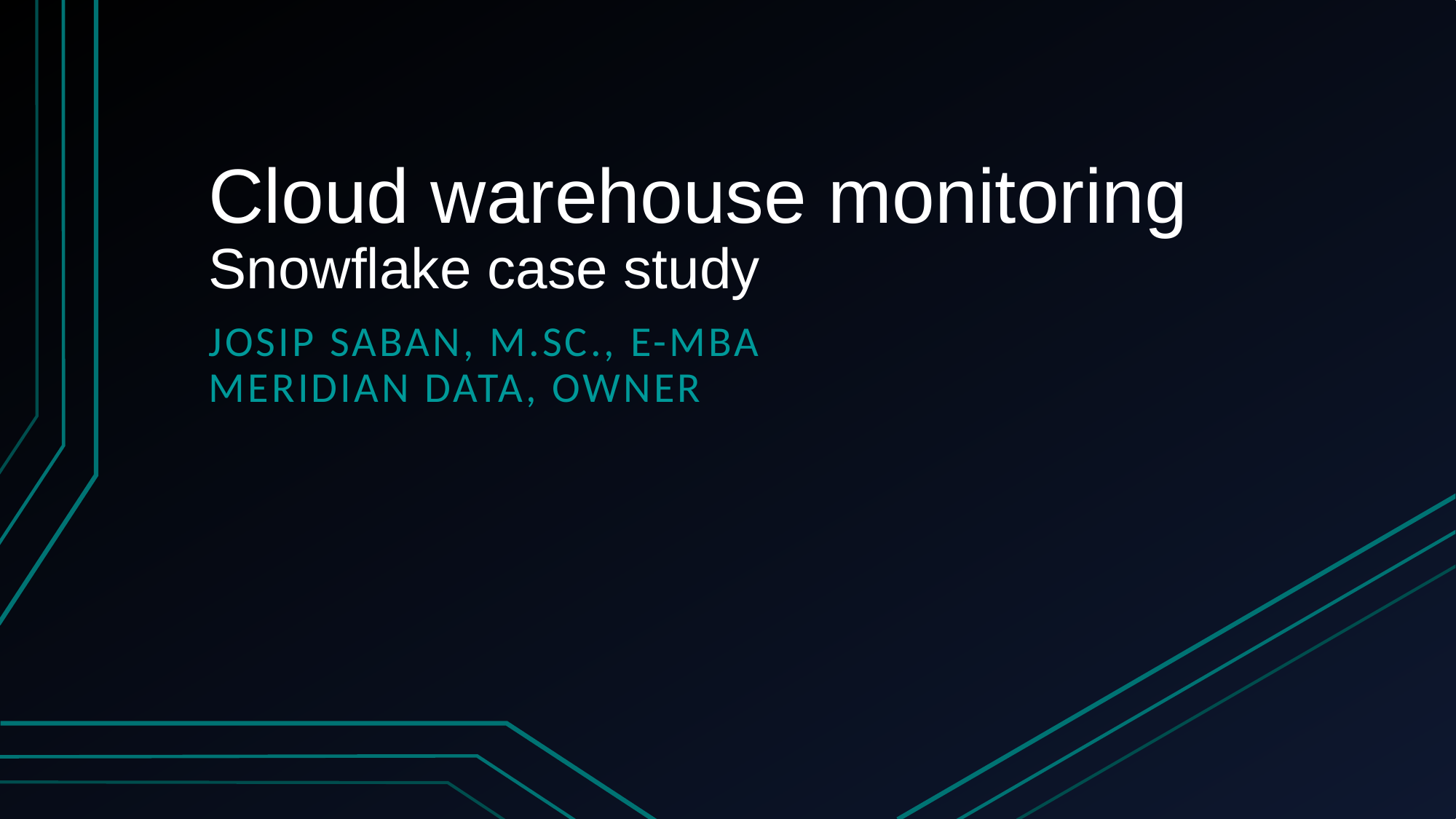

# Cloud warehouse monitoring Snowflake case study
JOSIP SABAN, M.Sc., E-MBA
Meridian data, owner